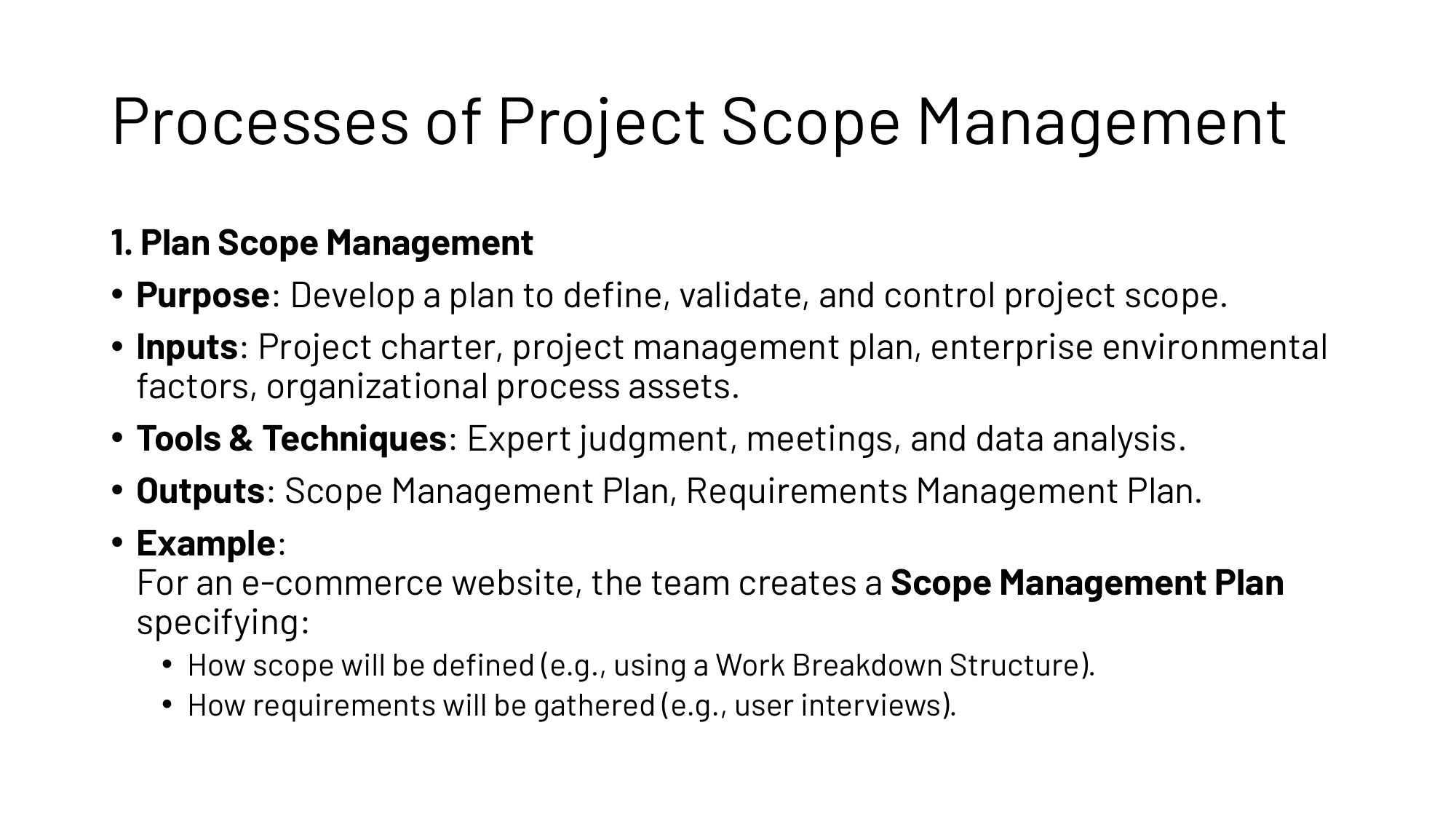

# Processes of Project Scope Management
1. Plan Scope Management
Purpose: Develop a plan to define, validate, and control project scope.
Inputs: Project charter, project management plan, enterprise environmental factors, organizational process assets.
Tools & Techniques: Expert judgment, meetings, and data analysis.
Outputs: Scope Management Plan, Requirements Management Plan.
Example:
For an e-commerce website, the team creates a Scope Management Plan specifying:
How scope will be defined (e.g., using a Work Breakdown Structure).
How requirements will be gathered (e.g., user interviews).